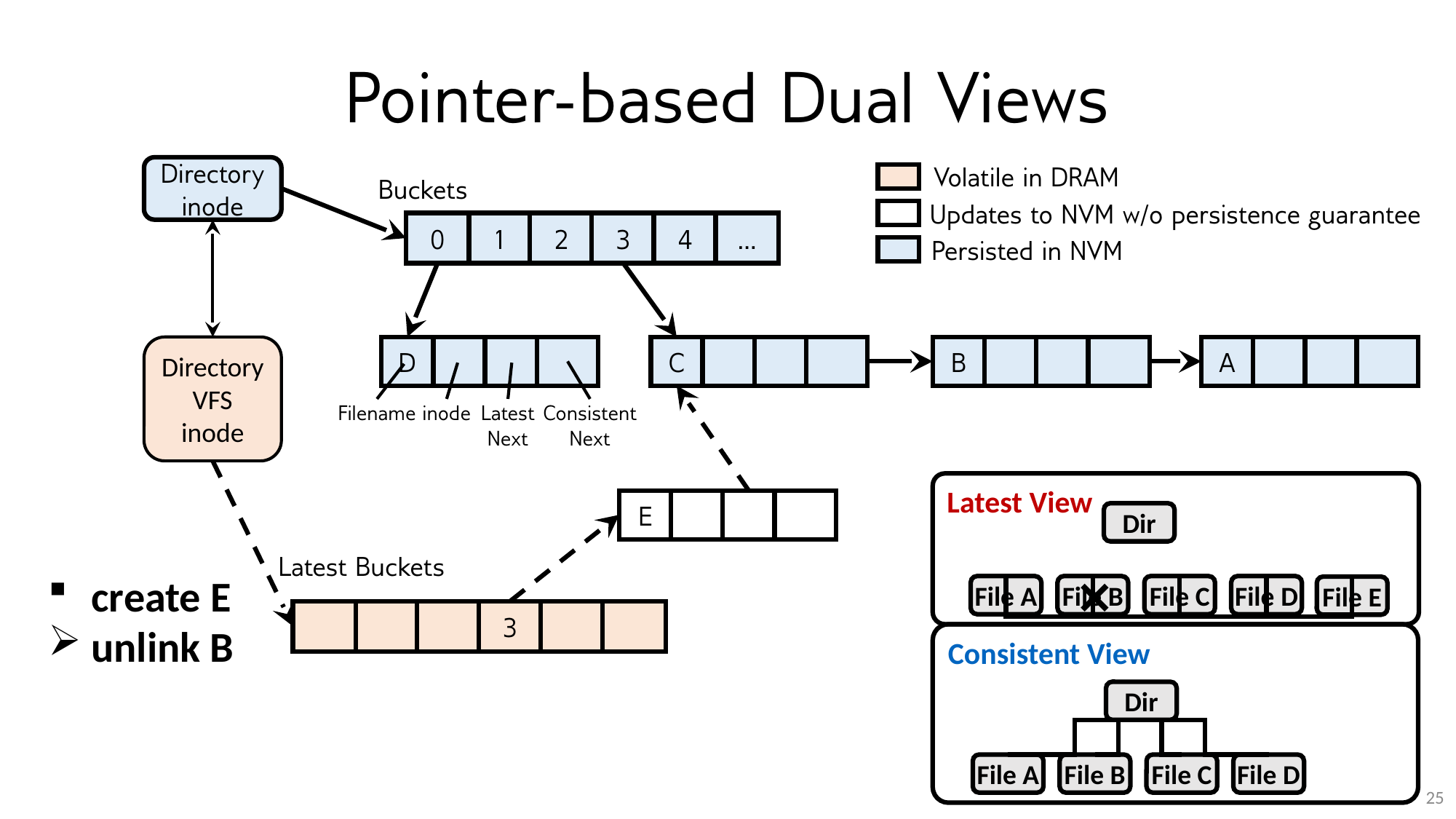

# Pointer-based Dual Views
Volatile in DRAM

Updates to NVM w/o persistence guarantee

Persisted in NVM

Directory inode
Buckets
0
1
2
3
4
…
Directory
VFS inode
D

C

B

A

Filename
inode
Latest
Next
Consistent
Next
Latest View
E

Dir
Latest Buckets
❌
create E
unlink B
File A
File B
File C
File D
File E

3

Consistent View
Dir
File A
File B
File C
File D
25